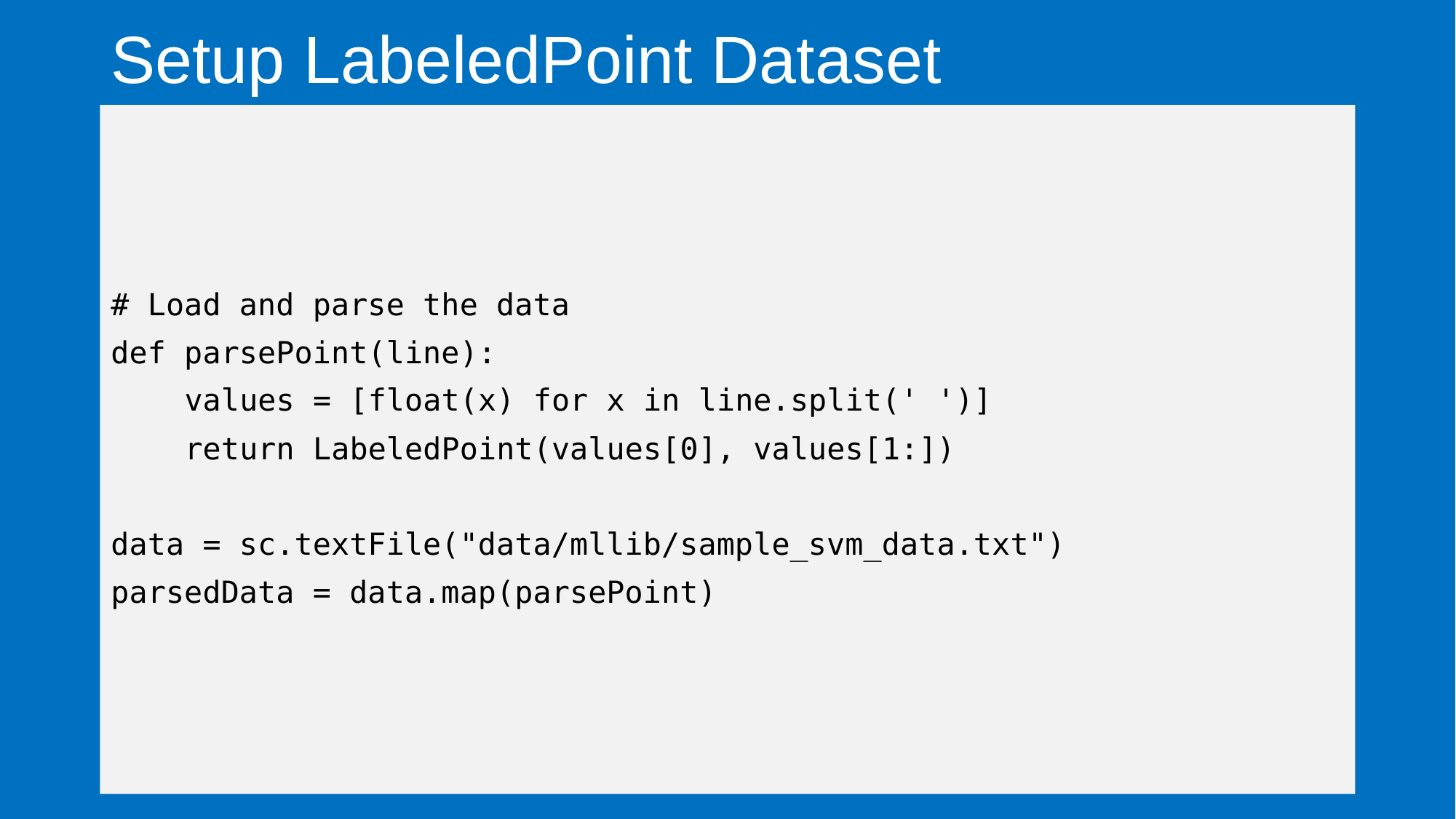

# Setup LabeledPoint Dataset
# Load and parse the data
def parsePoint(line):
    values = [float(x) for x in line.split(' ')]
    return LabeledPoint(values[0], values[1:])

data = sc.textFile("data/mllib/sample_svm_data.txt")
parsedData = data.map(parsePoint)